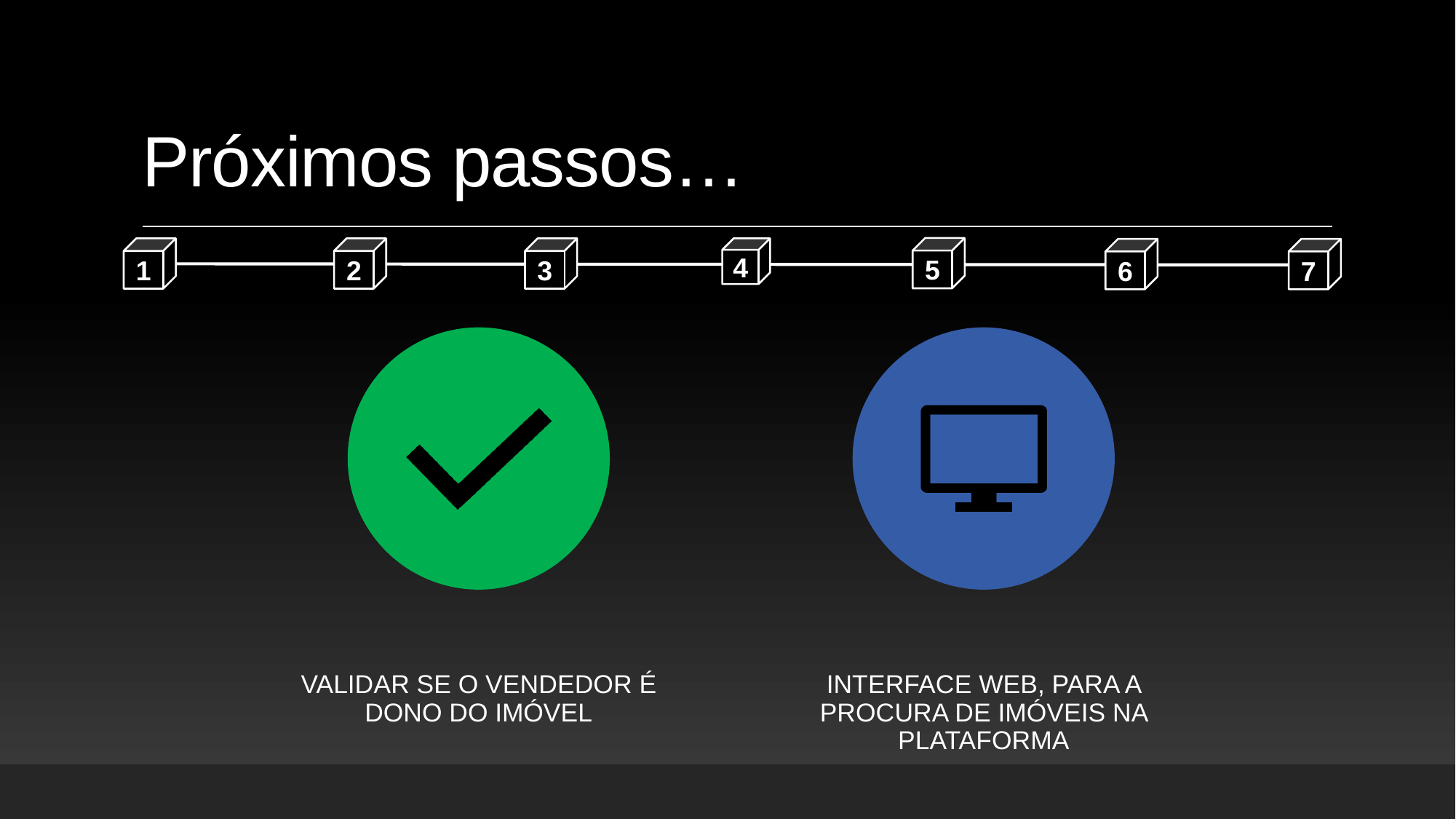

# Próximos passos…
5
3
1
2
4
6
7

Validar se o vendedor é dono do imóvel
Interface web, para a procura de imóveis na plataforma